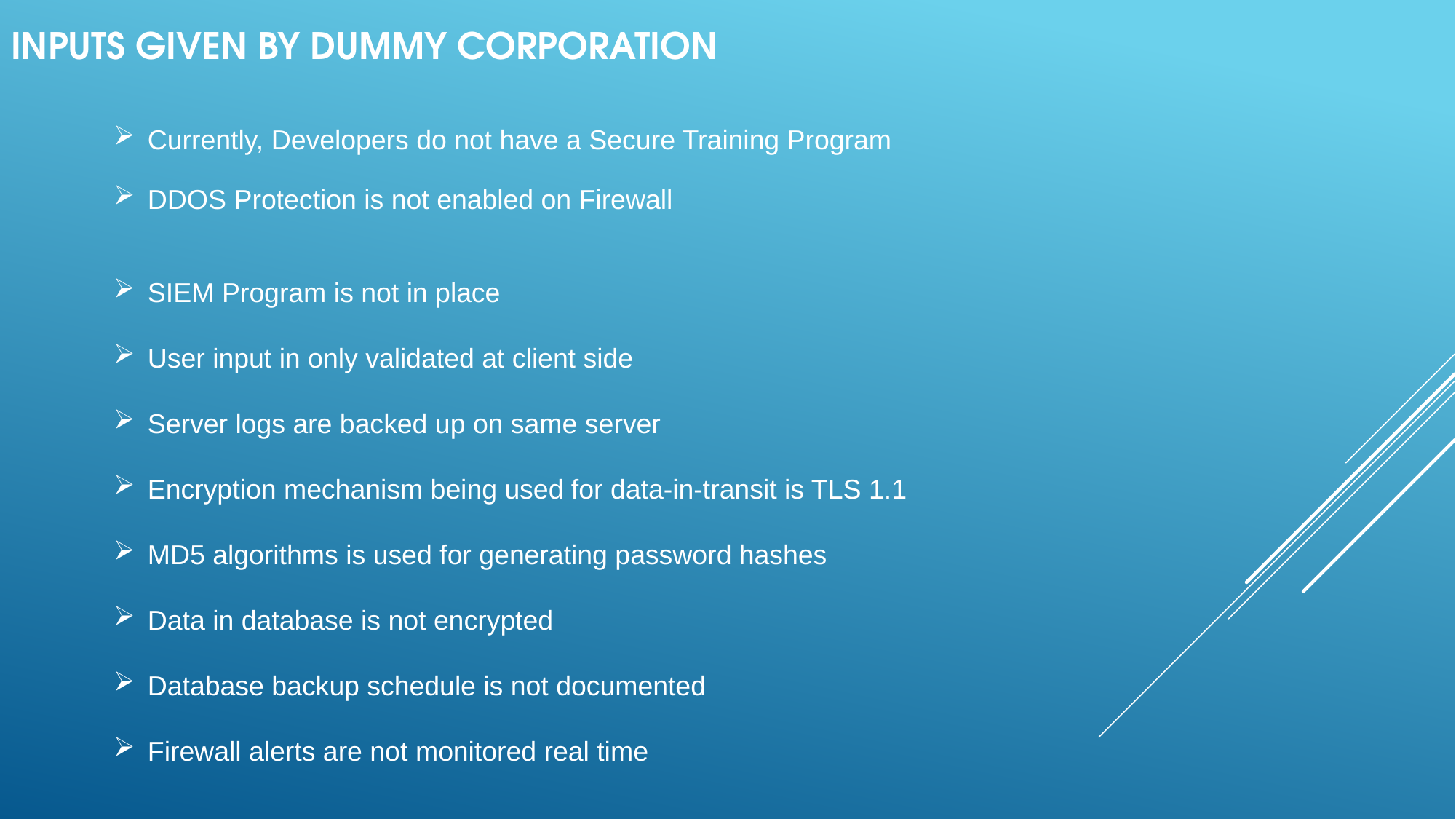

Inputs given by dummy corporation
Currently, Developers do not have a Secure Training Program
DDOS Protection is not enabled on Firewall

SIEM Program is not in place

User input in only validated at client side

Server logs are backed up on same server

Encryption mechanism being used for data-in-transit is TLS 1.1

MD5 algorithms is used for generating password hashes

Data in database is not encrypted

Database backup schedule is not documented

Firewall alerts are not monitored real time